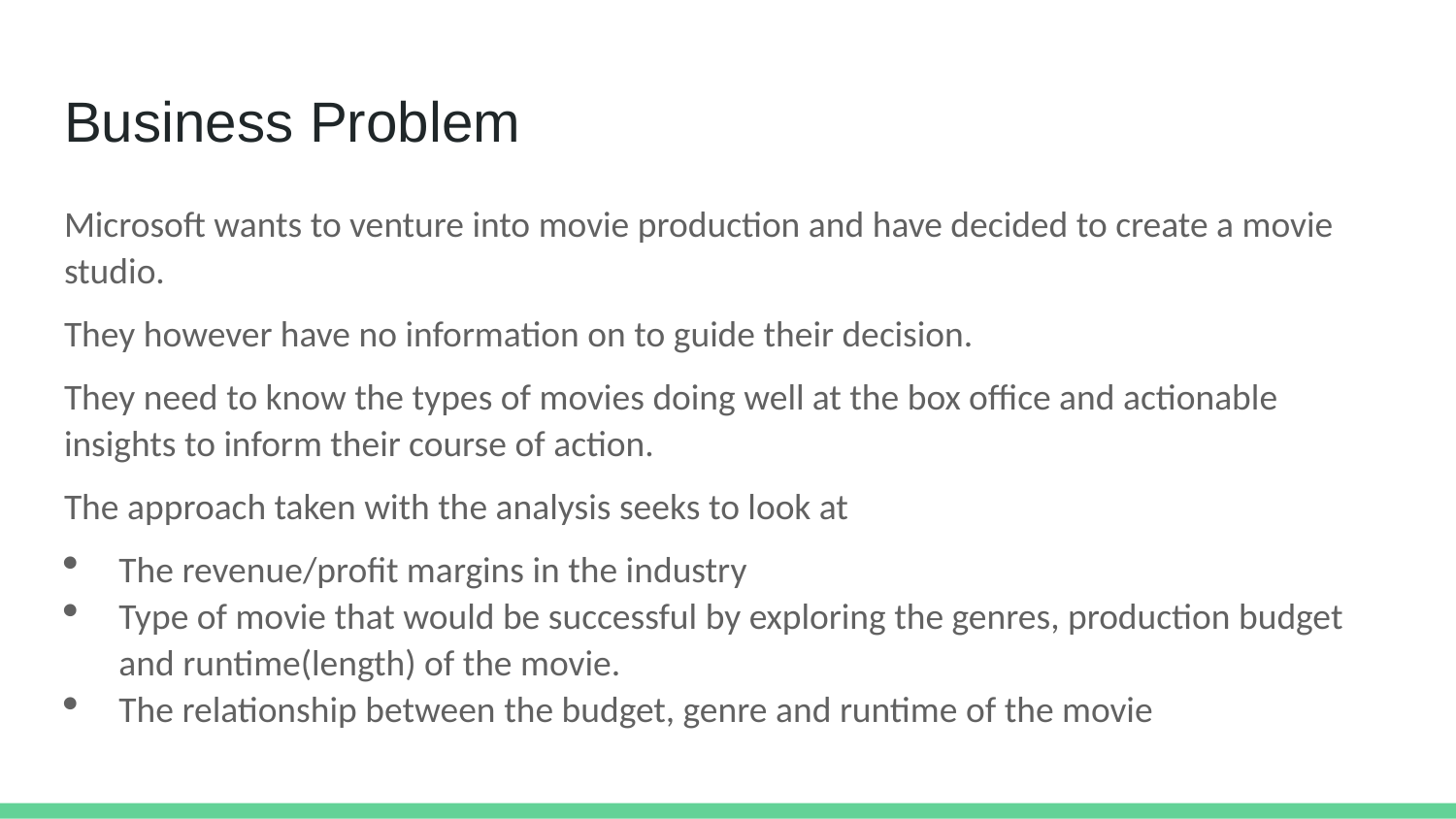

# Business Problem
Microsoft wants to venture into movie production and have decided to create a movie studio.
They however have no information on to guide their decision.
They need to know the types of movies doing well at the box office and actionable insights to inform their course of action.
The approach taken with the analysis seeks to look at
The revenue/profit margins in the industry
Type of movie that would be successful by exploring the genres, production budget and runtime(length) of the movie.
The relationship between the budget, genre and runtime of the movie